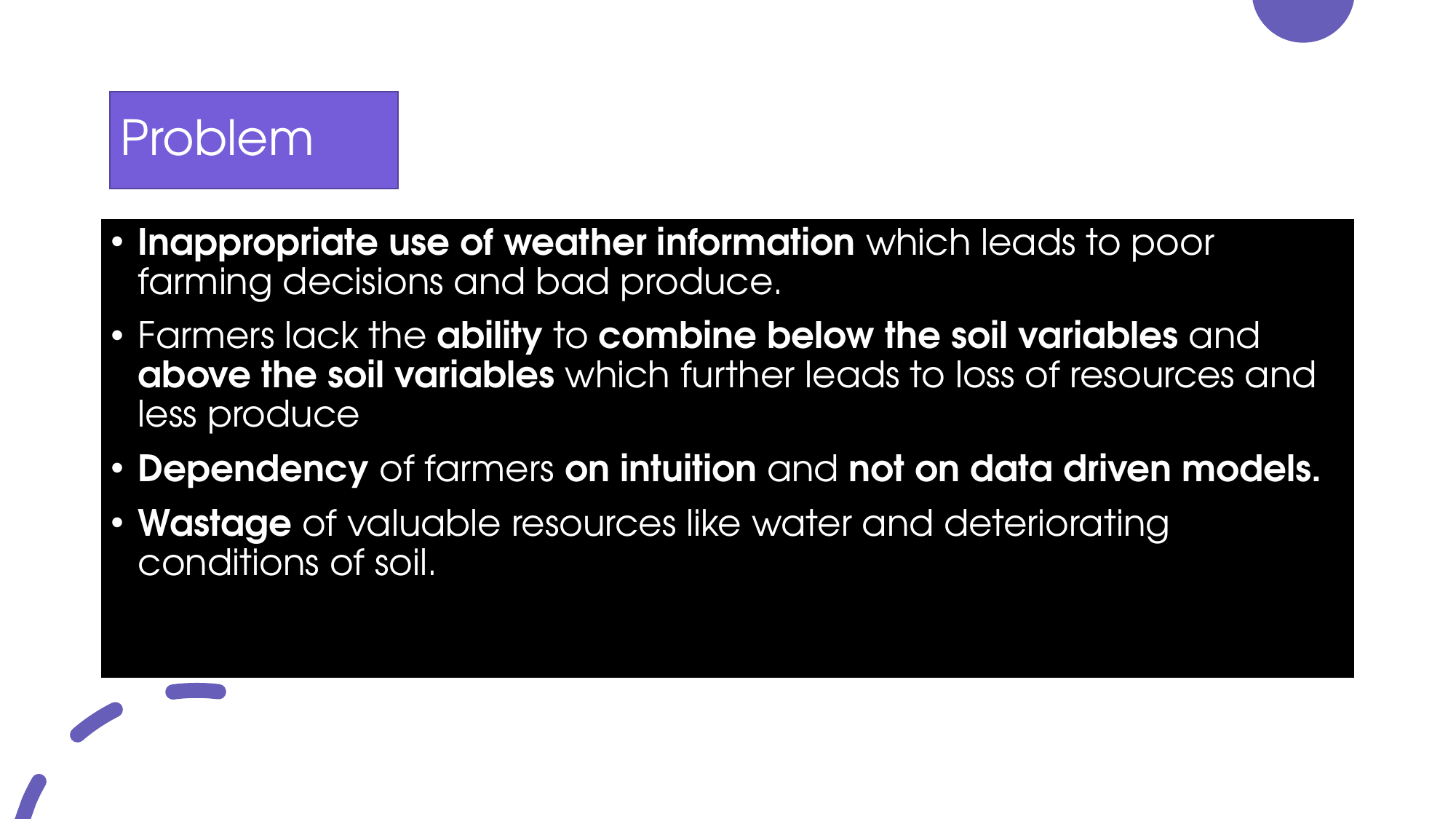

# Problem
Inappropriate use of weather information which leads to poor farming decisions and bad produce.
Farmers lack the ability to combine below the soil variables and above the soil variables which further leads to loss of resources and less produce
Dependency of farmers on intuition and not on data driven models.
Wastage of valuable resources like water and deteriorating conditions of soil.